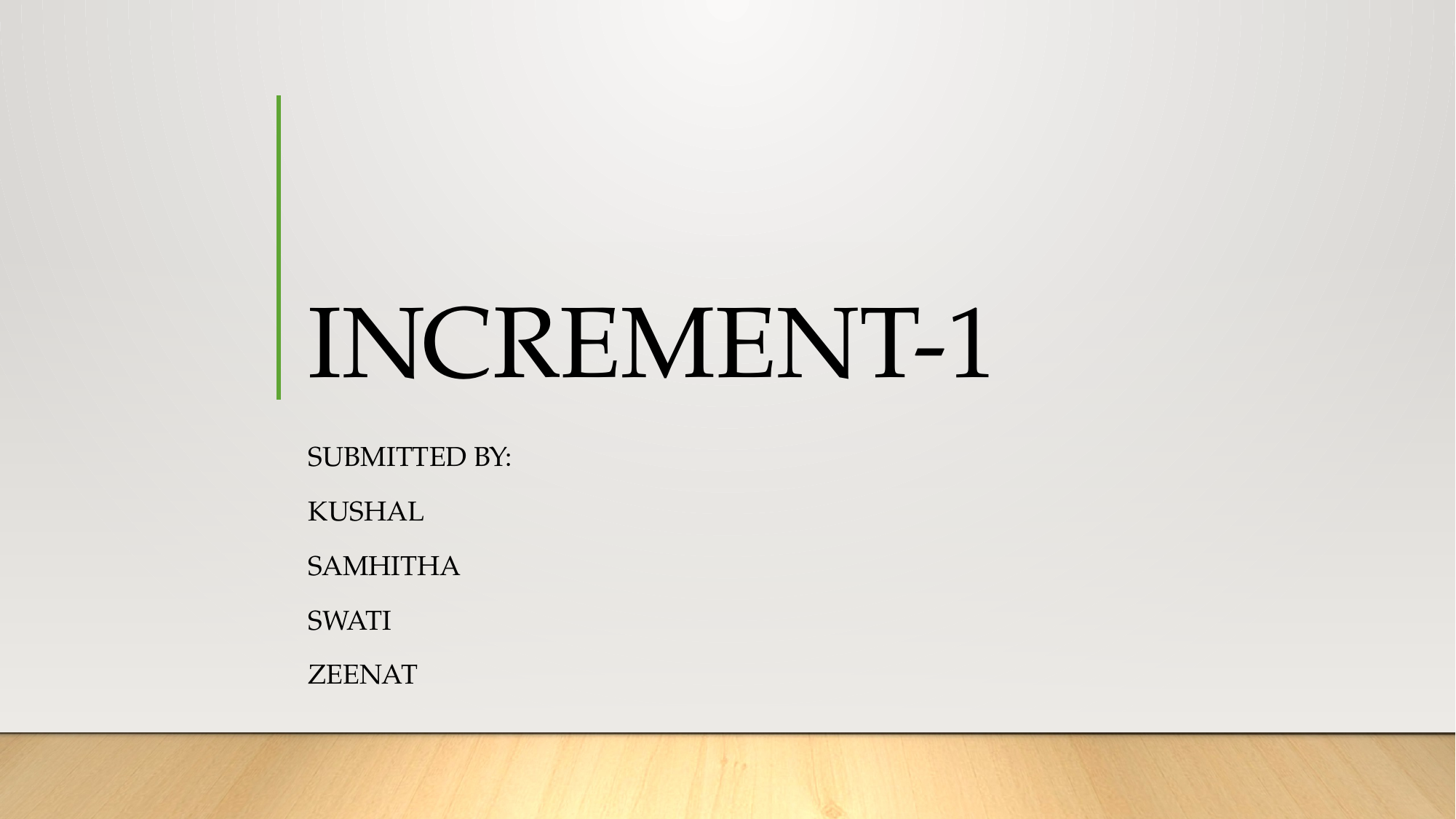

# INCREMENT-1
SUBMITTED BY:
KUSHAL
SAMHITHA
SWATI
ZEENAT